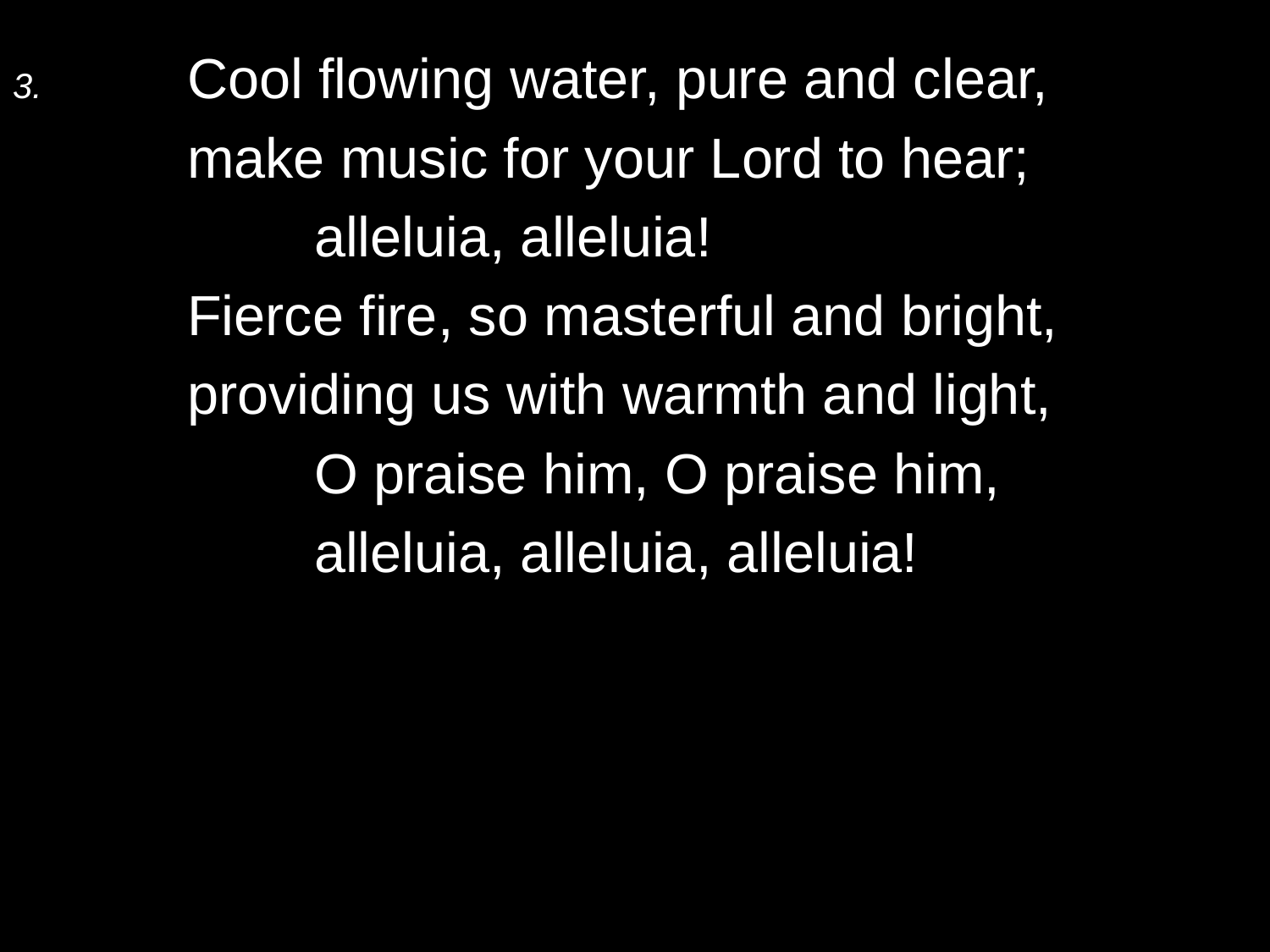

3.	Cool flowing water, pure and clear,
	make music for your Lord to hear;
		alleluia, alleluia!
	Fierce fire, so masterful and bright,
	providing us with warmth and light,
		O praise him, O praise him,
		alleluia, alleluia, alleluia!